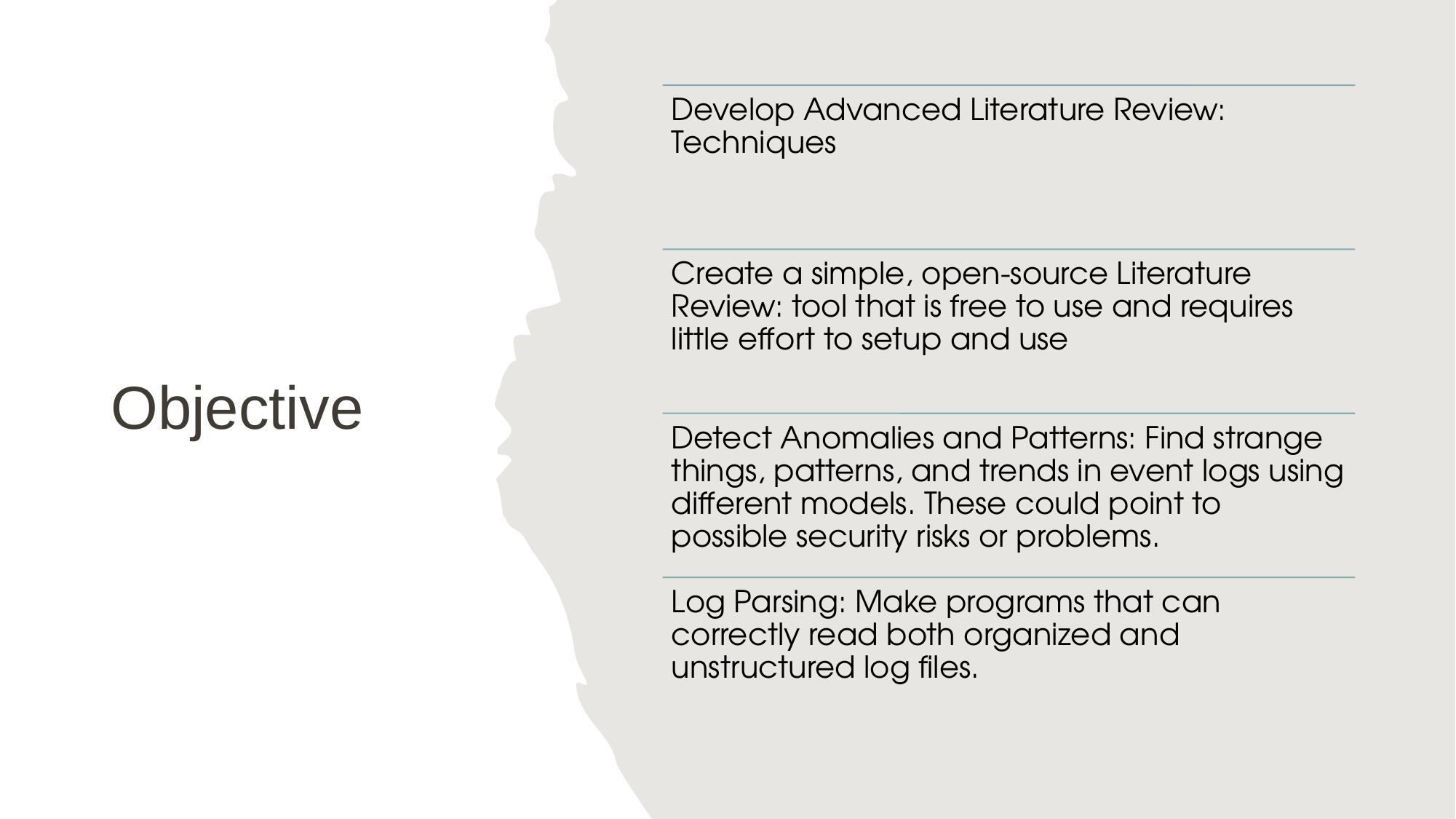

# Objective
Develop Advanced Literature Review: Techniques
Create a simple, open-source Literature Review: tool that is free to use and requires little effort to setup and use
Detect Anomalies and Patterns: Find strange things, patterns, and trends in event logs using different models. These could point to possible security risks or problems.
Log Parsing: Make programs that can correctly read both organized and unstructured log files.
Programs are being developed day by day and being used day by day for different cyber-attacks.
Two types of team i.e., Red team and Blue team.
Port Scanning tool is usually used for reconnaissance and information gathering.
SQL injection is the process of injecting the vulnerable SQL queries in a website.
It would be easy if there is a tool that has both the combination of port scanning and SQL injection vulnerability detection.
Time saving
Dual functionality in a single tool.